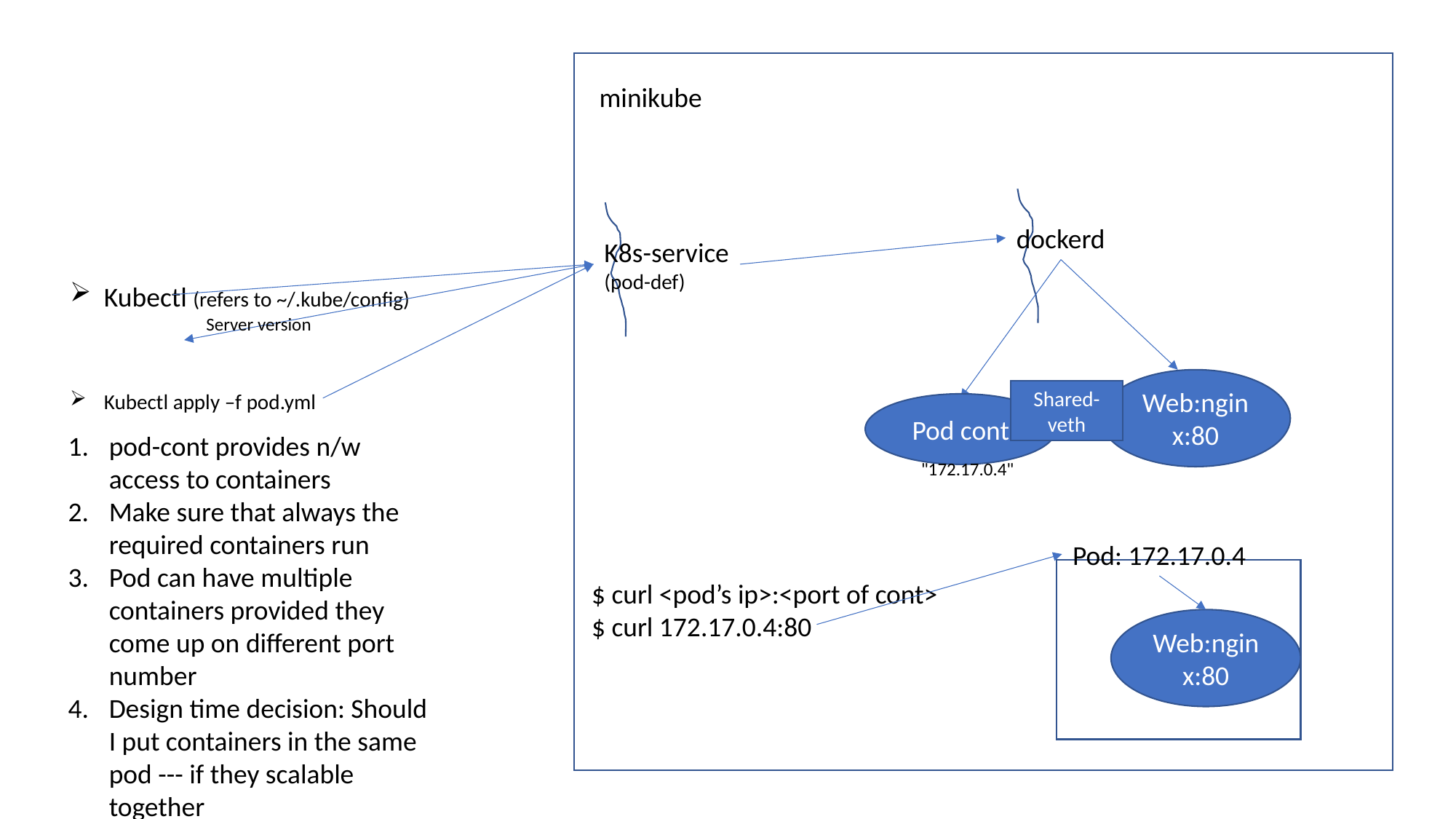

minikube

dockerd
K8s-service
(pod-def)
Kubectl (refers to ~/.kube/config)

Kubectl apply –f pod.yml
Server version
Web:nginx:80
Shared-veth
Pod cont
pod-cont provides n/w access to containers
Make sure that always the required containers run
Pod can have multiple containers provided they come up on different port number
Design time decision: Should I put containers in the same pod --- if they scalable together
"172.17.0.4"
Pod: 172.17.0.4

$ curl <pod’s ip>:<port of cont>
$ curl 172.17.0.4:80
Web:nginx:80